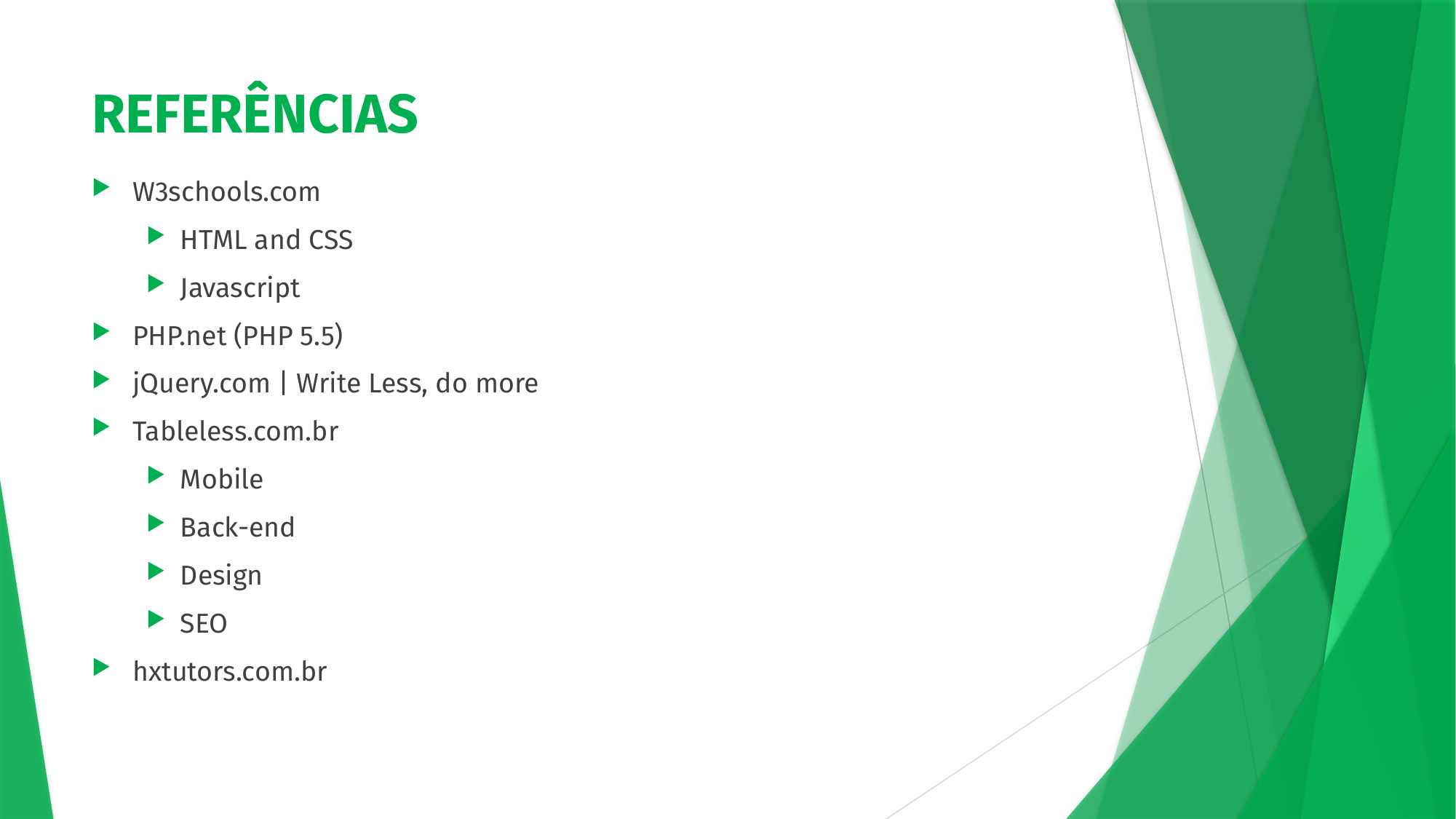

# REFERÊNCIAS
W3schools.com
HTML and CSS
Javascript
PHP.net (PHP 5.5)
jQuery.com | Write Less, do more
Tableless.com.br
Mobile
Back-end
Design
SEO
hxtutors.com.br